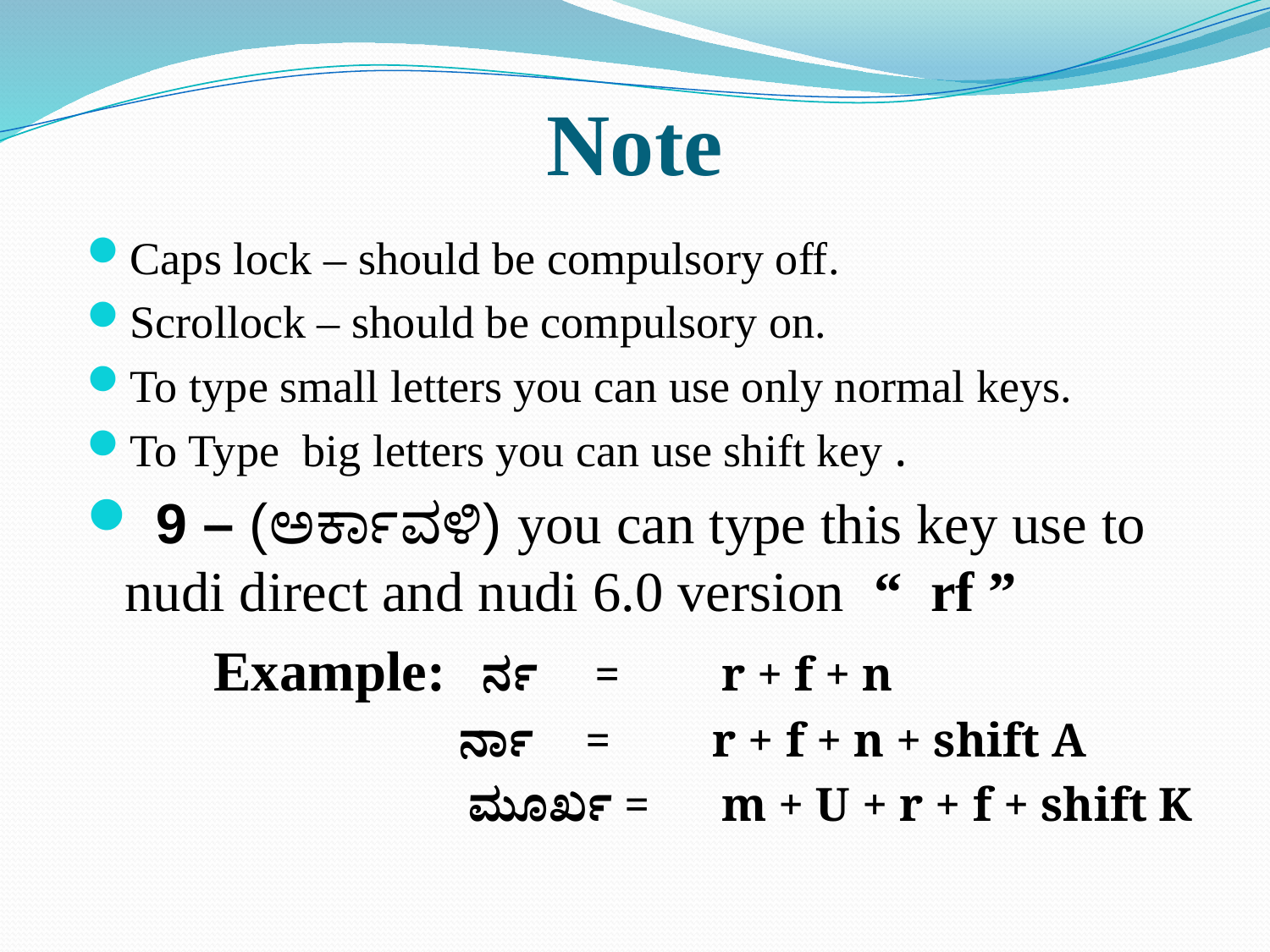

# Note
Caps lock – should be compulsory off.
Scrollock – should be compulsory on.
To type small letters you can use only normal keys.
To Type  big letters you can use shift key .
 9 – (ಅರ್ಕಾವಳಿ) you can type this key use to nudi direct and nudi 6.0 version  “  rf ”
	Example:	 ರ್ನ	=	r + f + n
		ರ್ನಾ	=	r + f + n + shift A
			ಮೂರ್ಖ =	m + U + r + f + shift K